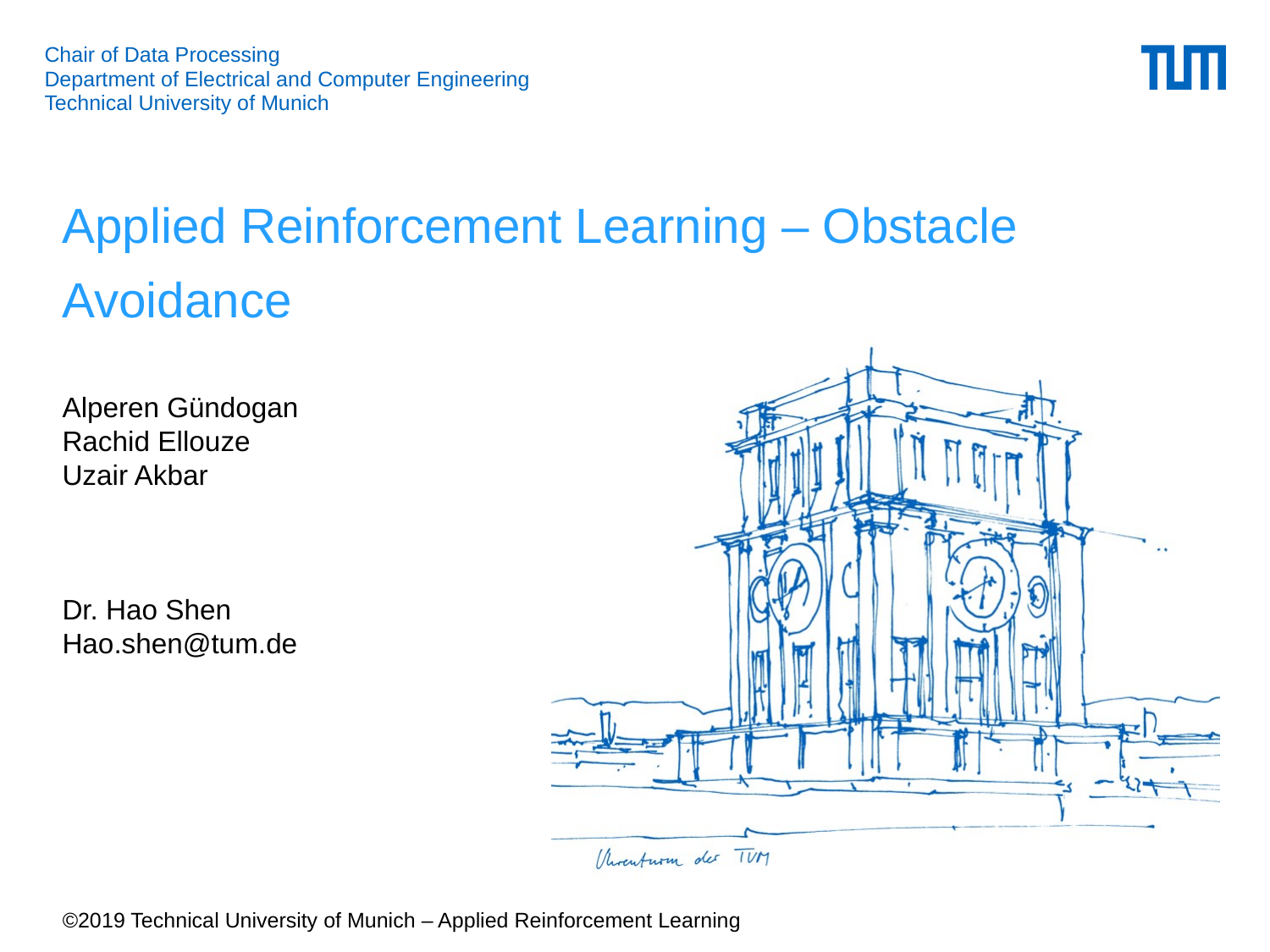

# Applied Reinforcement Learning – Obstacle Avoidance
Alperen Gündogan
Rachid Ellouze
Uzair Akbar

Dr. Hao Shen
Hao.shen@tum.de